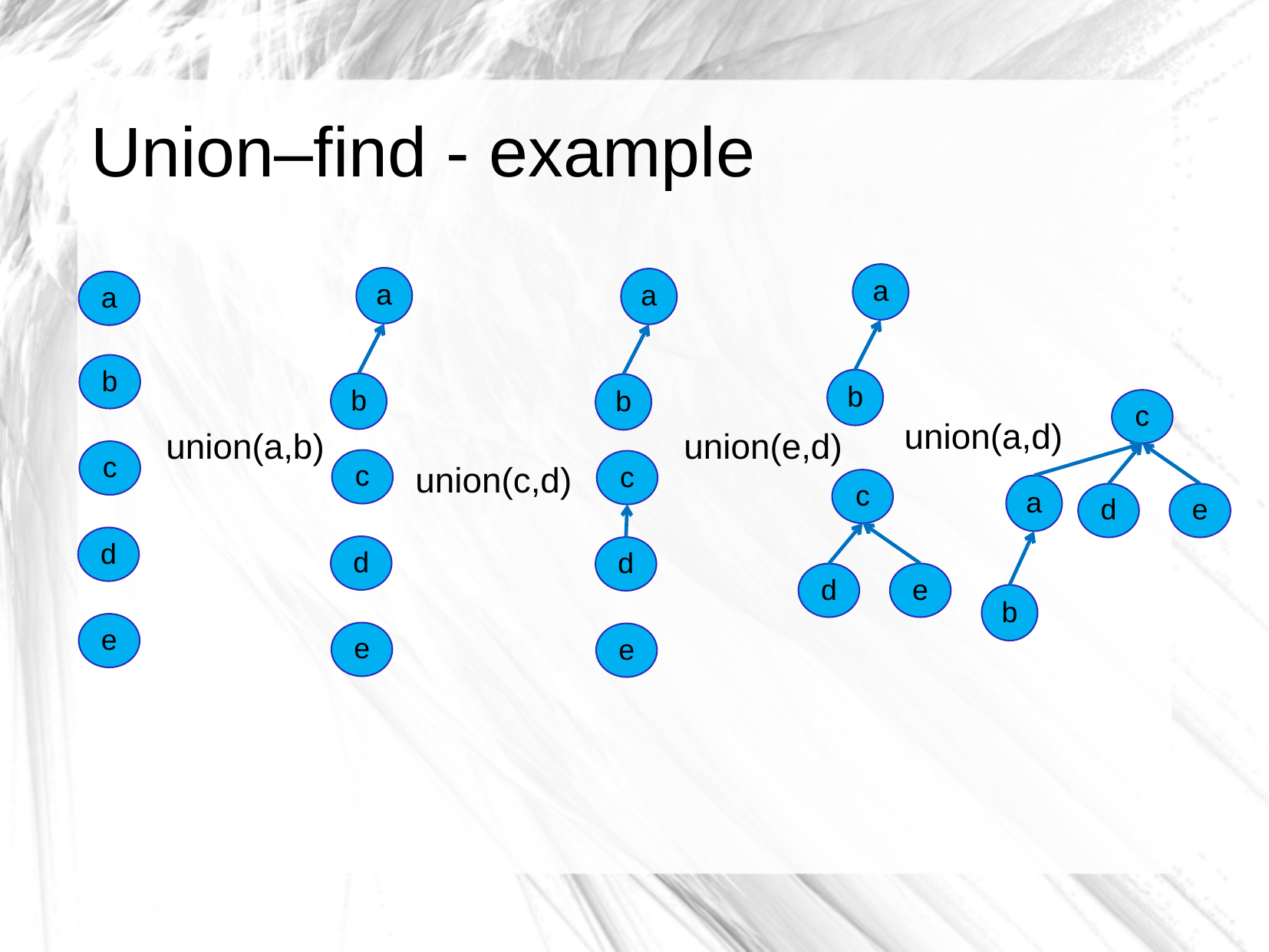

# Union–find - example

a
b
c
d
e
a
b
c
d
e
a
b
c
d
e
a
b
c
d
e
c
a
d
e
b
union(a,d)
union(e,d)
union(a,b)
union(c,d)